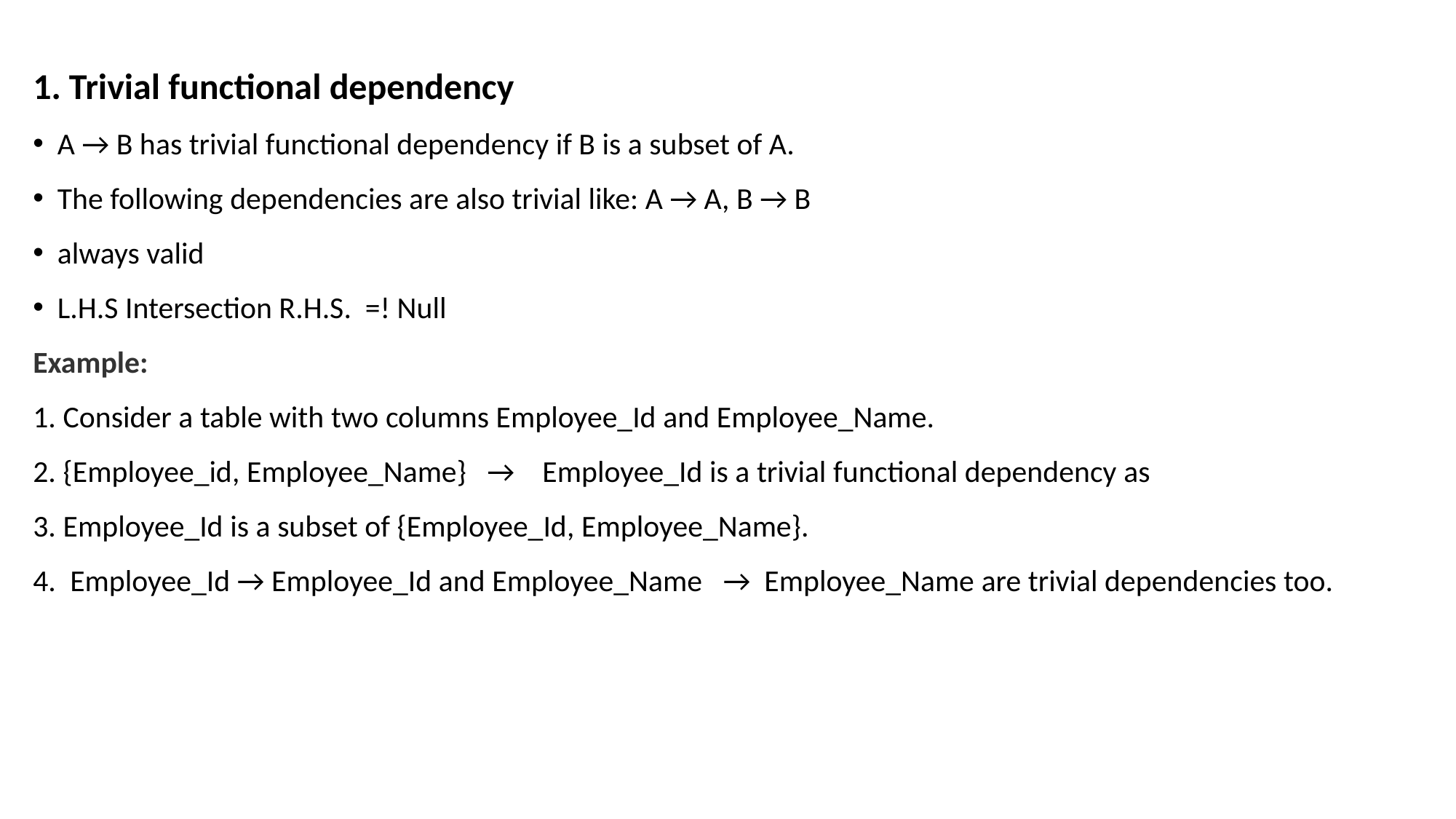

1. Trivial functional dependency
  A → B has trivial functional dependency if B is a subset of A.
  The following dependencies are also trivial like: A → A, B → B
  always valid
  L.H.S Intersection R.H.S.  =! Null
Example:
 Consider a table with two columns Employee_Id and Employee_Name.
 {Employee_id, Employee_Name}   →    Employee_Id is a trivial functional dependency as
 Employee_Id is a subset of {Employee_Id, Employee_Name}.
  Employee_Id → Employee_Id and Employee_Name   →  Employee_Name are trivial dependencies too.